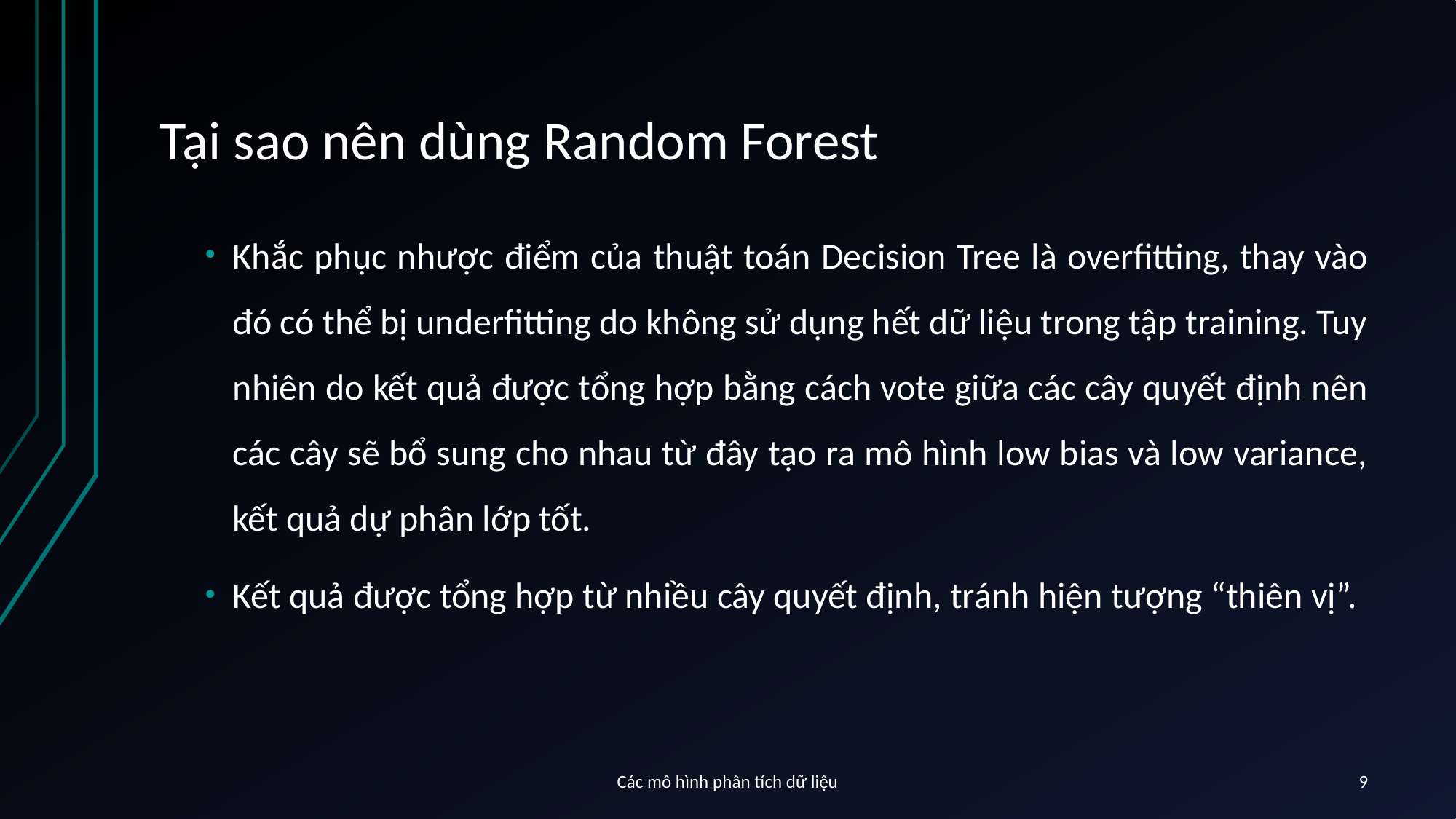

# Tại sao nên dùng Random Forest
Khắc phục nhược điểm của thuật toán Decision Tree là overfitting, thay vào đó có thể bị underfitting do không sử dụng hết dữ liệu trong tập training. Tuy nhiên do kết quả được tổng hợp bằng cách vote giữa các cây quyết định nên các cây sẽ bổ sung cho nhau từ đây tạo ra mô hình low bias và low variance, kết quả dự phân lớp tốt.
Kết quả được tổng hợp từ nhiều cây quyết định, tránh hiện tượng “thiên vị”.

Các mô hình phân tích dữ liệu
9